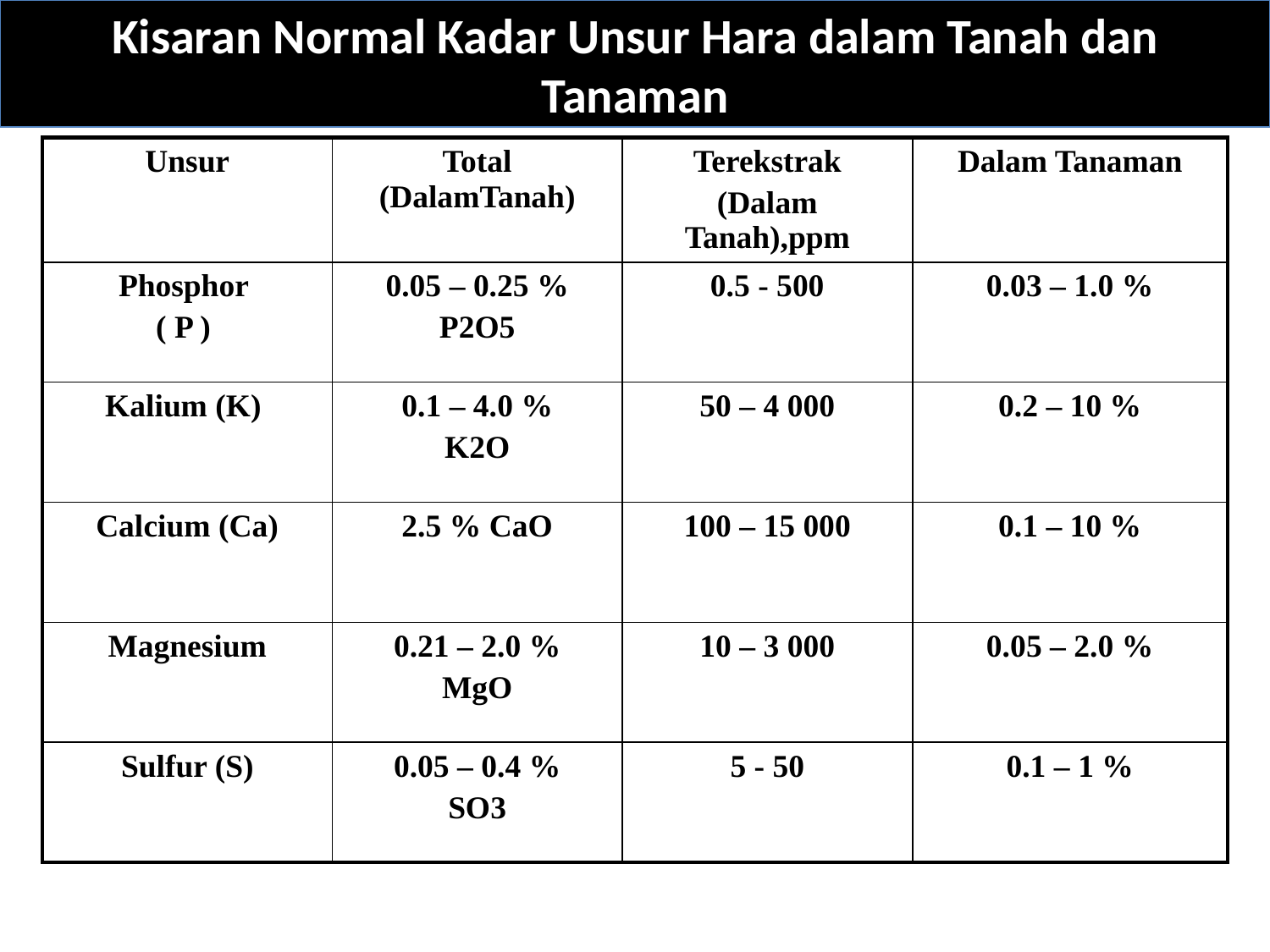

# Kisaran Normal Kadar Unsur Hara dalam Tanah dan Tanaman
| Unsur | Total (DalamTanah) | Terekstrak (Dalam Tanah),ppm | Dalam Tanaman |
| --- | --- | --- | --- |
| Phosphor ( P ) | 0.05 – 0.25 % P2O5 | 0.5 - 500 | 0.03 – 1.0 % |
| Kalium (K) | 0.1 – 4.0 % K2O | 50 – 4 000 | 0.2 – 10 % |
| Calcium (Ca) | 2.5 % CaO | 100 – 15 000 | 0.1 – 10 % |
| Magnesium | 0.21 – 2.0 % MgO | 10 – 3 000 | 0.05 – 2.0 % |
| Sulfur (S) | 0.05 – 0.4 % SO3 | 5 - 50 | 0.1 – 1 % |